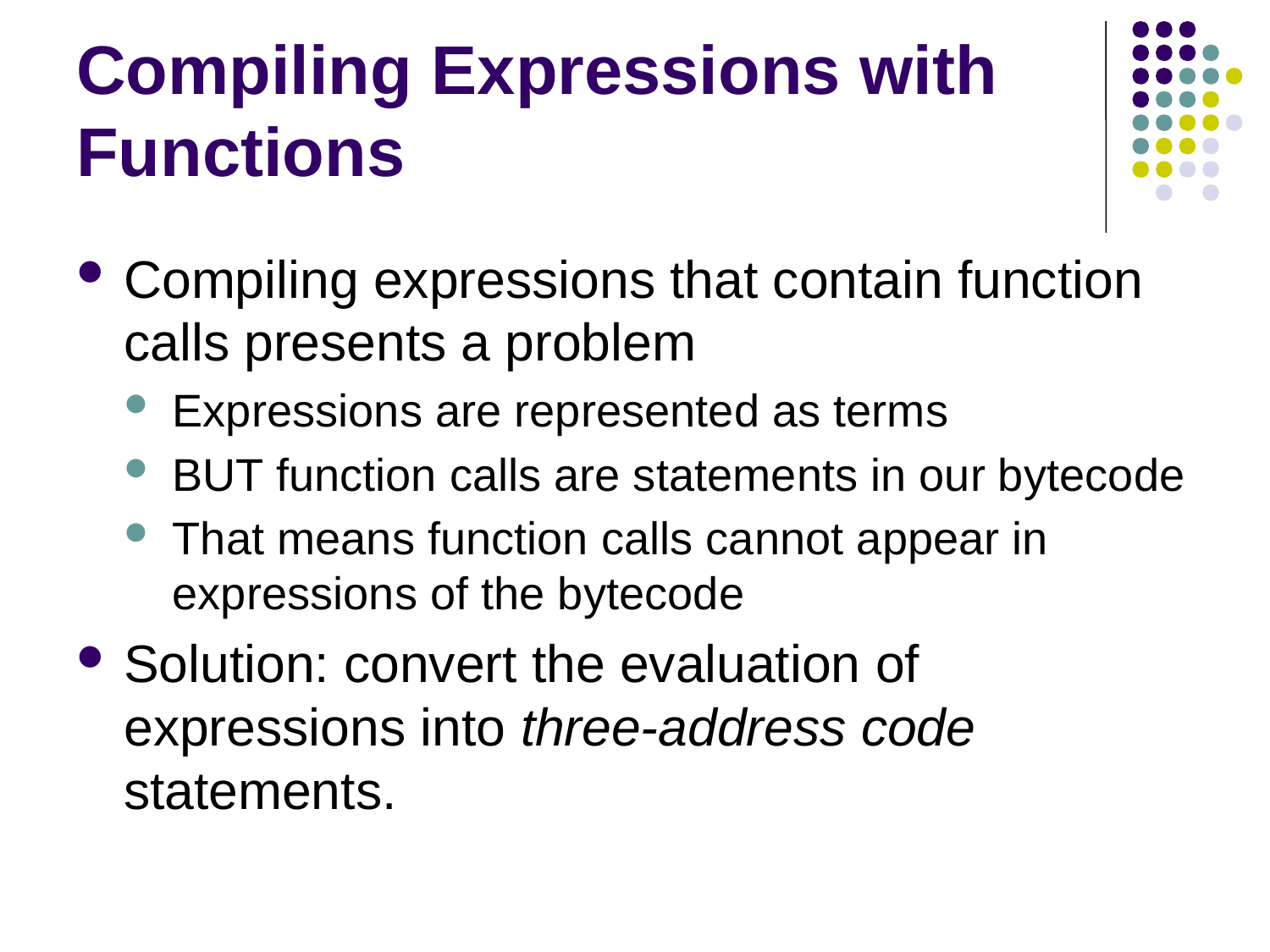

# Compiling Expressions with Functions
Compiling expressions that contain function calls presents a problem
Expressions are represented as terms
BUT function calls are statements in our bytecode
That means function calls cannot appear in expressions of the bytecode
Solution: convert the evaluation of expressions into three-address code statements.